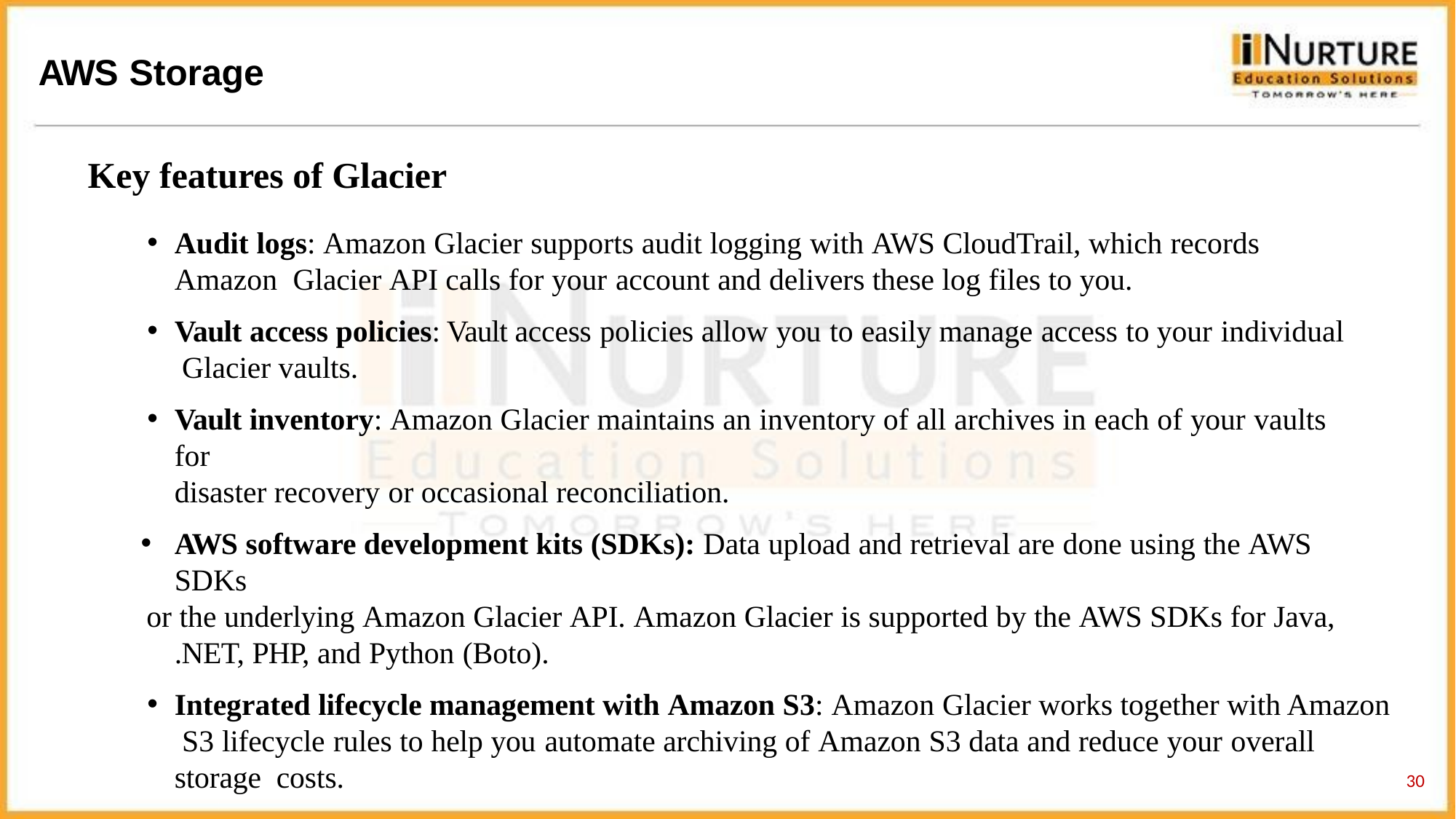

# AWS Storage
Key features of Glacier
Audit logs: Amazon Glacier supports audit logging with AWS CloudTrail, which records Amazon  Glacier API calls for your account and delivers these log files to you.
Vault access policies: Vault access policies allow you to easily manage access to your individual  Glacier vaults.
Vault inventory: Amazon Glacier maintains an inventory of all archives in each of your vaults for
disaster recovery or occasional reconciliation.
AWS software development kits (SDKs): Data upload and retrieval are done using the AWS SDKs
or the underlying Amazon Glacier API. Amazon Glacier is supported by the AWS SDKs for Java,
.NET, PHP, and Python (Boto).
Integrated lifecycle management with Amazon S3: Amazon Glacier works together with Amazon  S3 lifecycle rules to help you automate archiving of Amazon S3 data and reduce your overall storage  costs.
30